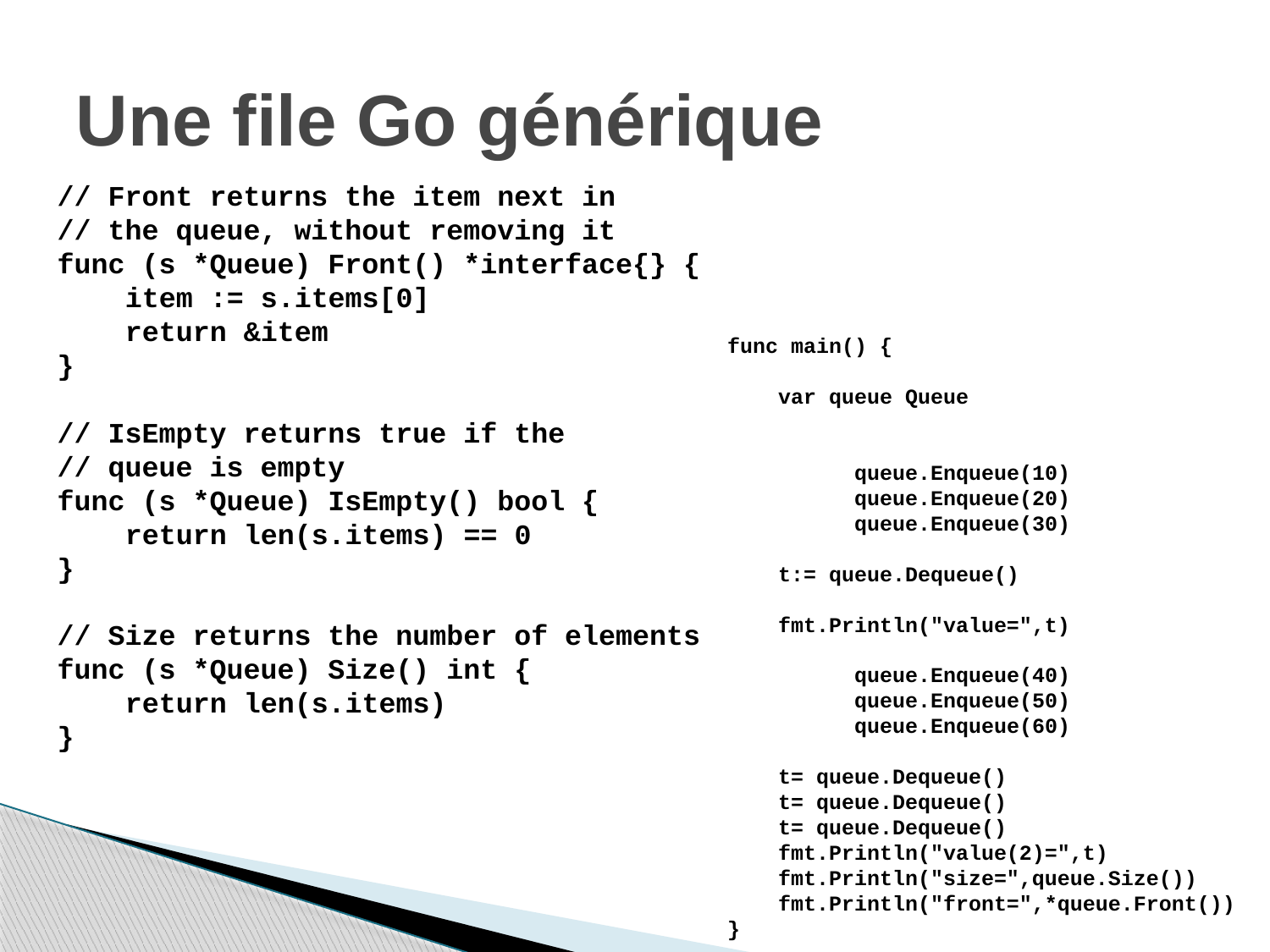

# Une file Go générique
// Front returns the item next in
// the queue, without removing it
func (s *Queue) Front() *interface{} {
    item := s.items[0]
    return &item
}

// IsEmpty returns true if the
// queue is empty
func (s *Queue) IsEmpty() bool {
    return len(s.items) == 0
}

// Size returns the number of elements
func (s *Queue) Size() int {
    return len(s.items)
}
func main() {

    var queue Queue

	queue.Enqueue(10)
	queue.Enqueue(20)
	queue.Enqueue(30)

    t:= queue.Dequeue()

    fmt.Println("value=",t)

	queue.Enqueue(40)
	queue.Enqueue(50)
	queue.Enqueue(60)

    t= queue.Dequeue()
    t= queue.Dequeue()
    t= queue.Dequeue()
    fmt.Println("value(2)=",t)
    fmt.Println("size=",queue.Size())
    fmt.Println("front=",*queue.Front())
}